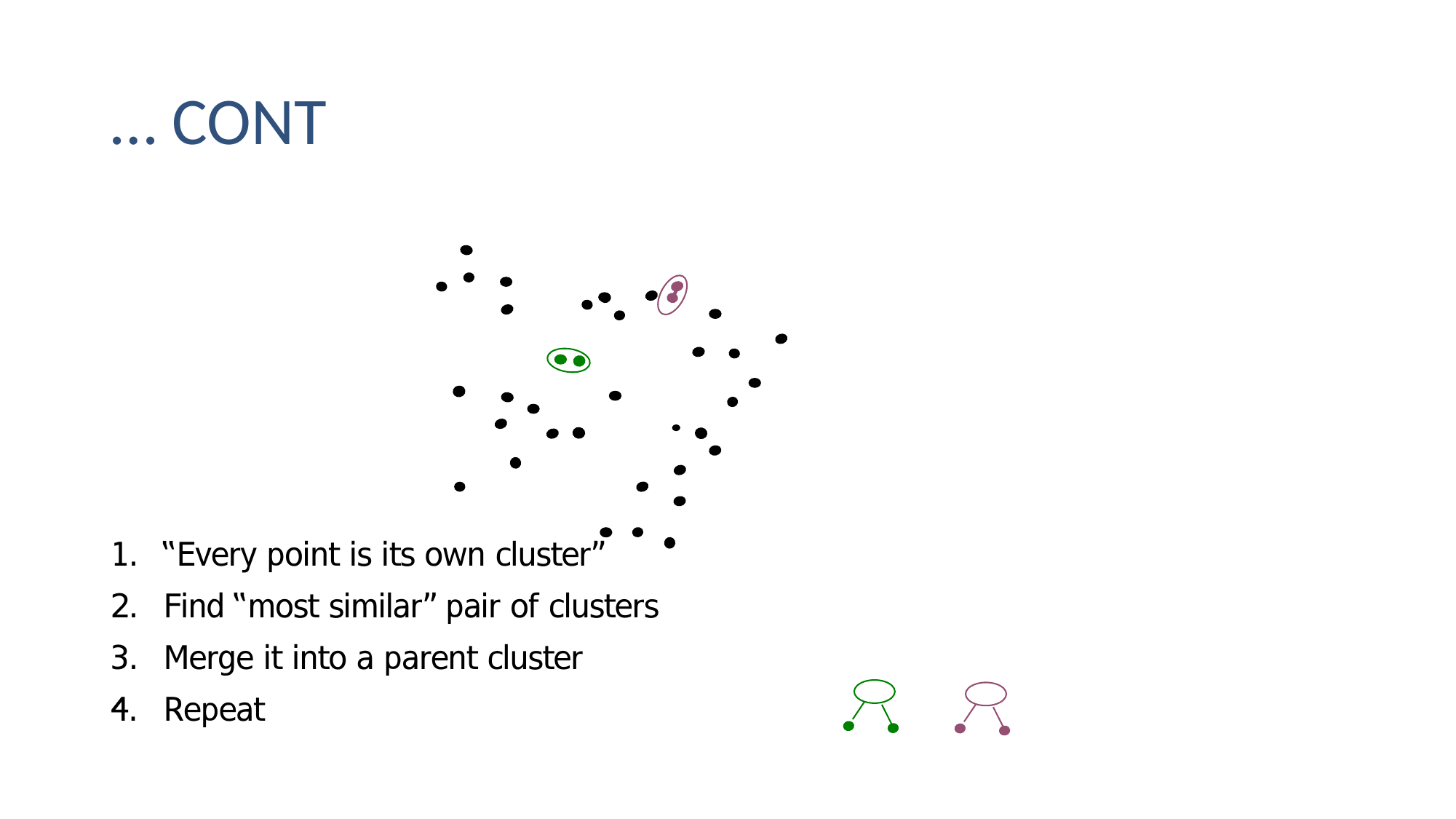

# … CONT

“Every point is its own cluster”
Find “most similar” pair of clusters
Merge it into a parent cluster
Repeat